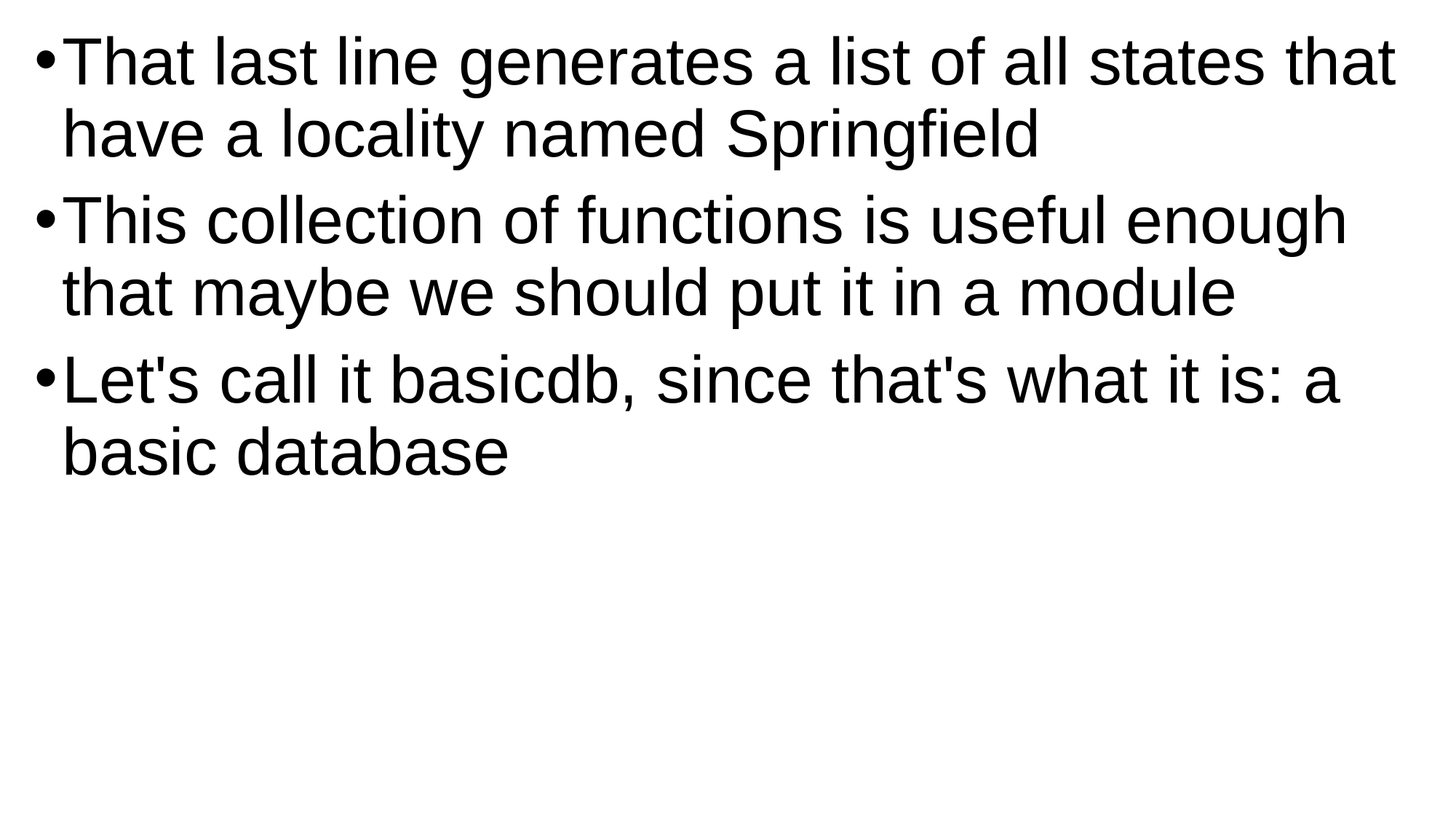

That last line generates a list of all states that have a locality named Springfield
This collection of functions is useful enough that maybe we should put it in a module
Let's call it basicdb, since that's what it is: a basic database